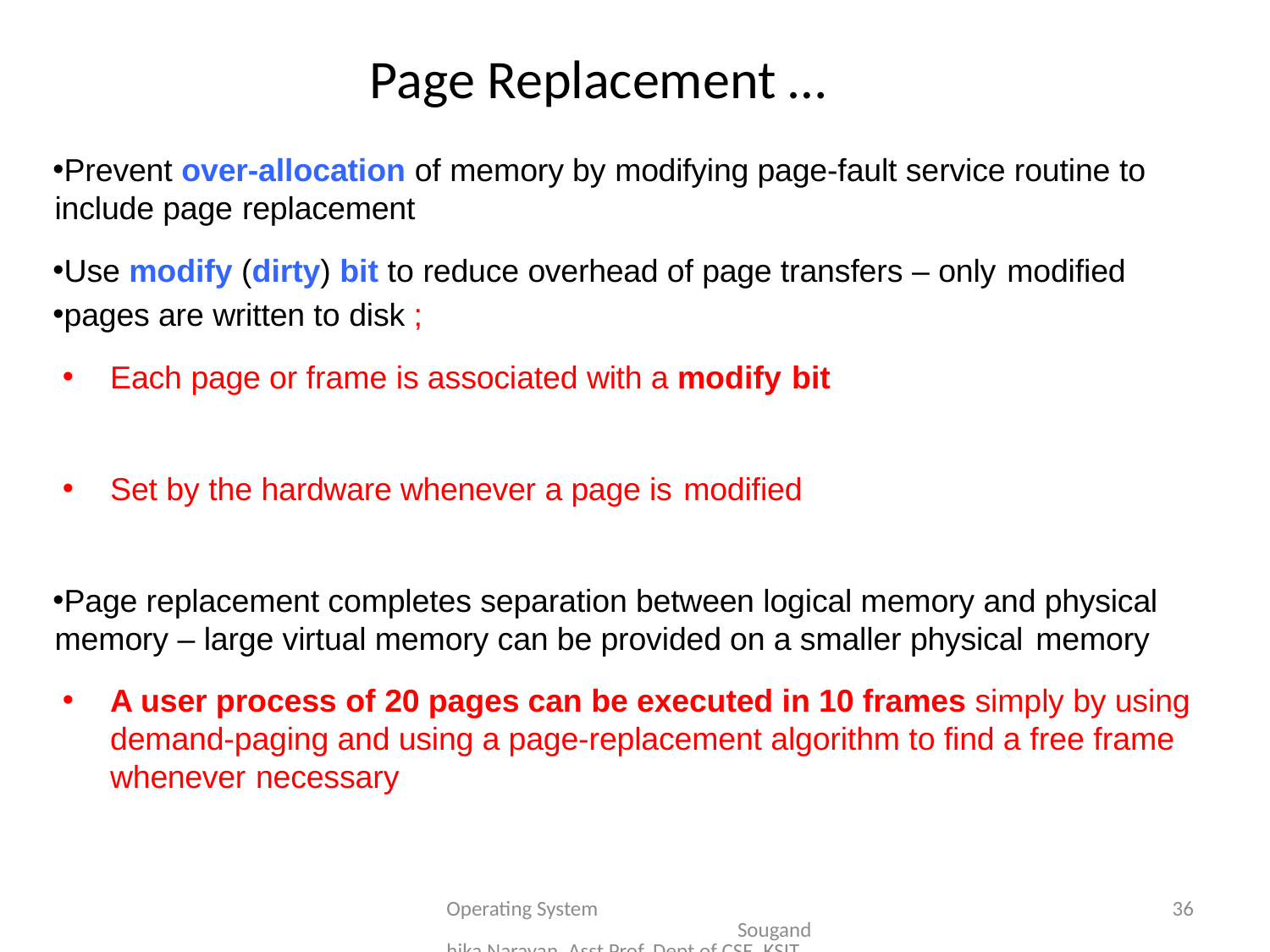

# Page Replacement …
Prevent over-allocation of memory by modifying page-fault service routine to  include page replacement
Use modify (dirty) bit to reduce overhead of page transfers – only modified
pages are written to disk ;
Each page or frame is associated with a modify bit

Set by the hardware whenever a page is modified

Page replacement completes separation between logical memory and physical  memory – large virtual memory can be provided on a smaller physical memory
A user process of 20 pages can be executed in 10 frames simply by using  demand-paging and using a page-replacement algorithm to find a free frame  whenever necessary
Operating System                                                                                                          Sougandhika Narayan, Asst Prof, Dept of CSE, KSIT
36